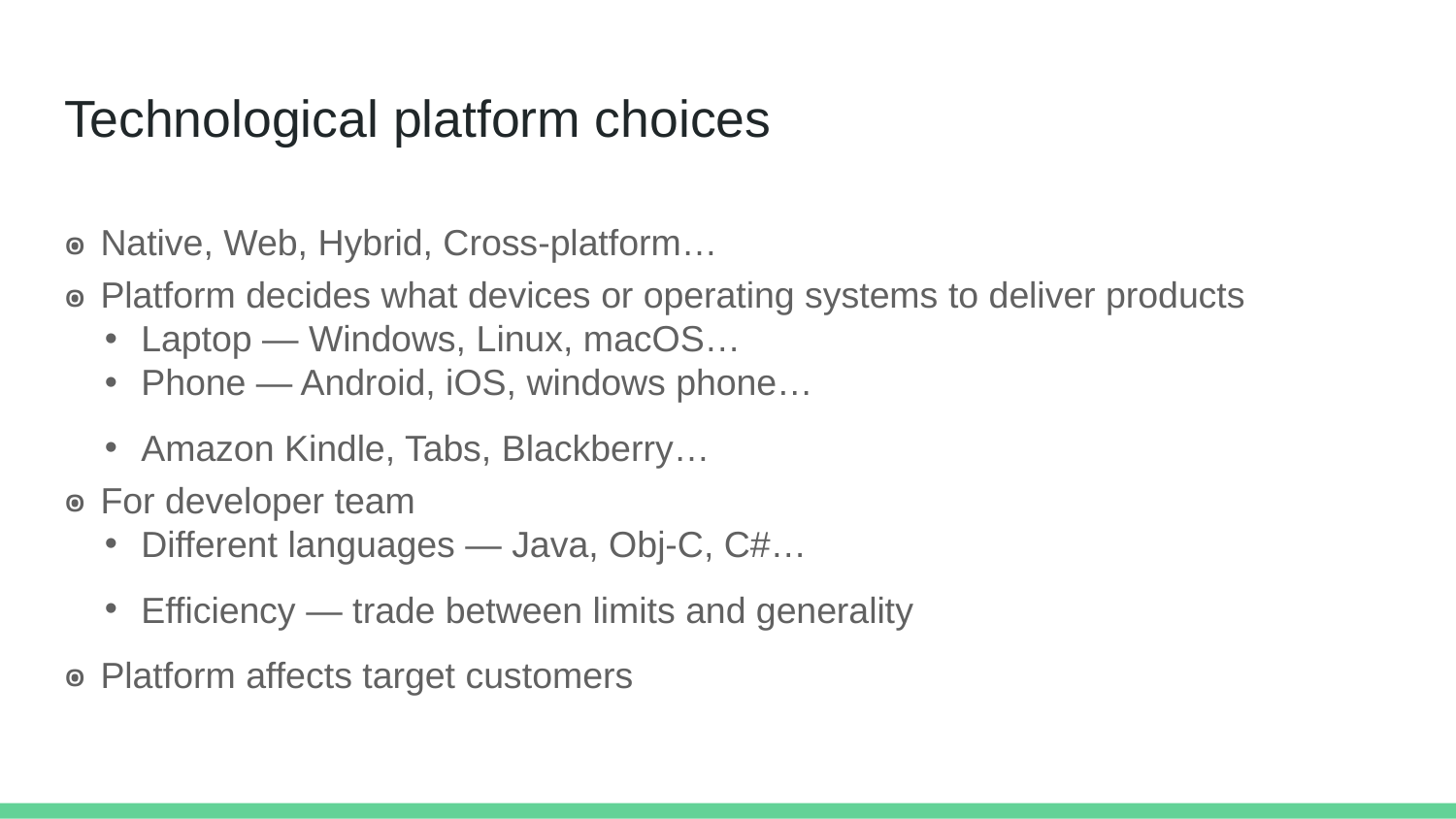

# Technological platform choices
Native, Web, Hybrid, Cross-platform…
Platform decides what devices or operating systems to deliver products
Laptop — Windows, Linux, macOS…
Phone — Android, iOS, windows phone…
Amazon Kindle, Tabs, Blackberry…
For developer team
Different languages — Java, Obj-C, C#…
Efficiency — trade between limits and generality
Platform affects target customers